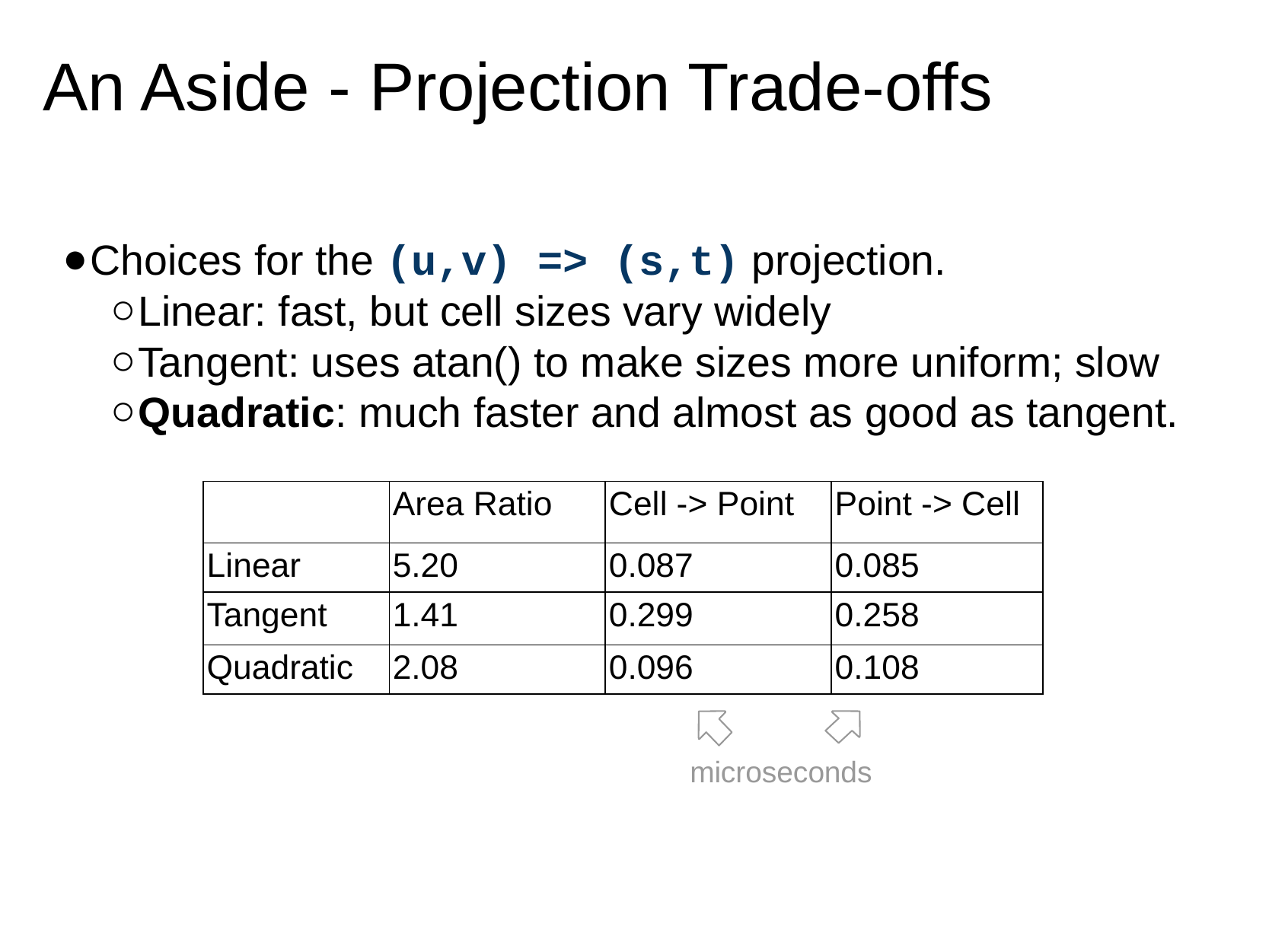

# An Aside - Projection Trade-offs
Choices for the (u,v) => (s,t) projection.
Linear: fast, but cell sizes vary widely
Tangent: uses atan() to make sizes more uniform; slow
Quadratic: much faster and almost as good as tangent.
|  | Area Ratio | Cell -> Point | Point -> Cell |
| --- | --- | --- | --- |
| Linear | 5.20 | 0.087 | 0.085 |
| Tangent | 1.41 | 0.299 | 0.258 |
| Quadratic | 2.08 | 0.096 | 0.108 |

microseconds